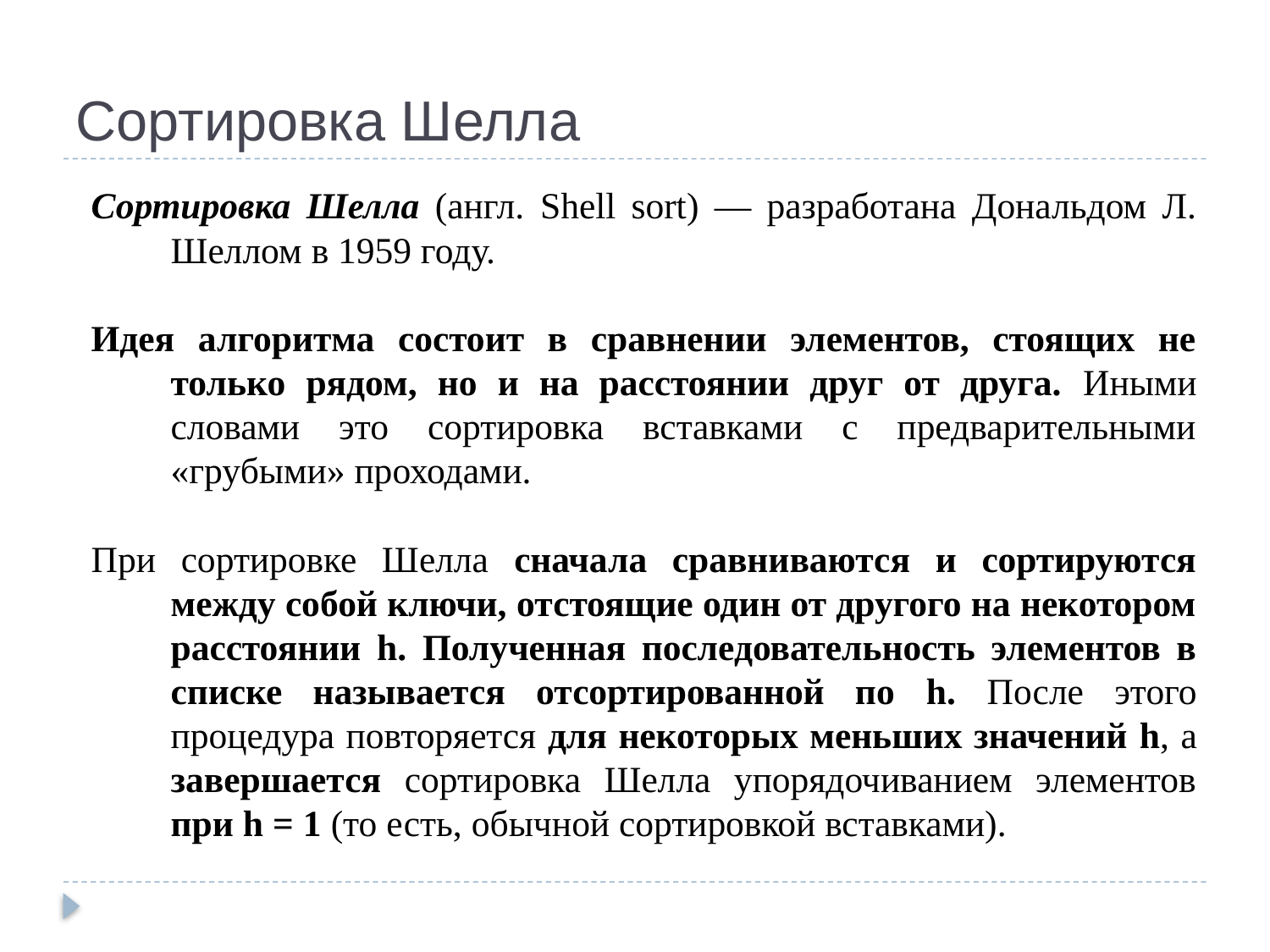

# Сортировка Шелла
Сортировка Шелла (англ. Shell sort) — разработана Дональдом Л. Шеллом в 1959 году.

Идея алгоритма состоит в сравнении элементов, стоящих не только рядом, но и на расстоянии друг от друга. Иными словами это сортировка вставками с предварительными «грубыми» проходами.

При сортировке Шелла сначала сравниваются и сортируются между собой ключи, отстоящие один от другого на некотором расстоянии h. Полученная последовательность элементов в списке называется отсортированной по h. После этого процедура повторяется для некоторых меньших значений h, а завершается сортировка Шелла упорядочиванием элементов при h = 1 (то есть, обычной сортировкой вставками).